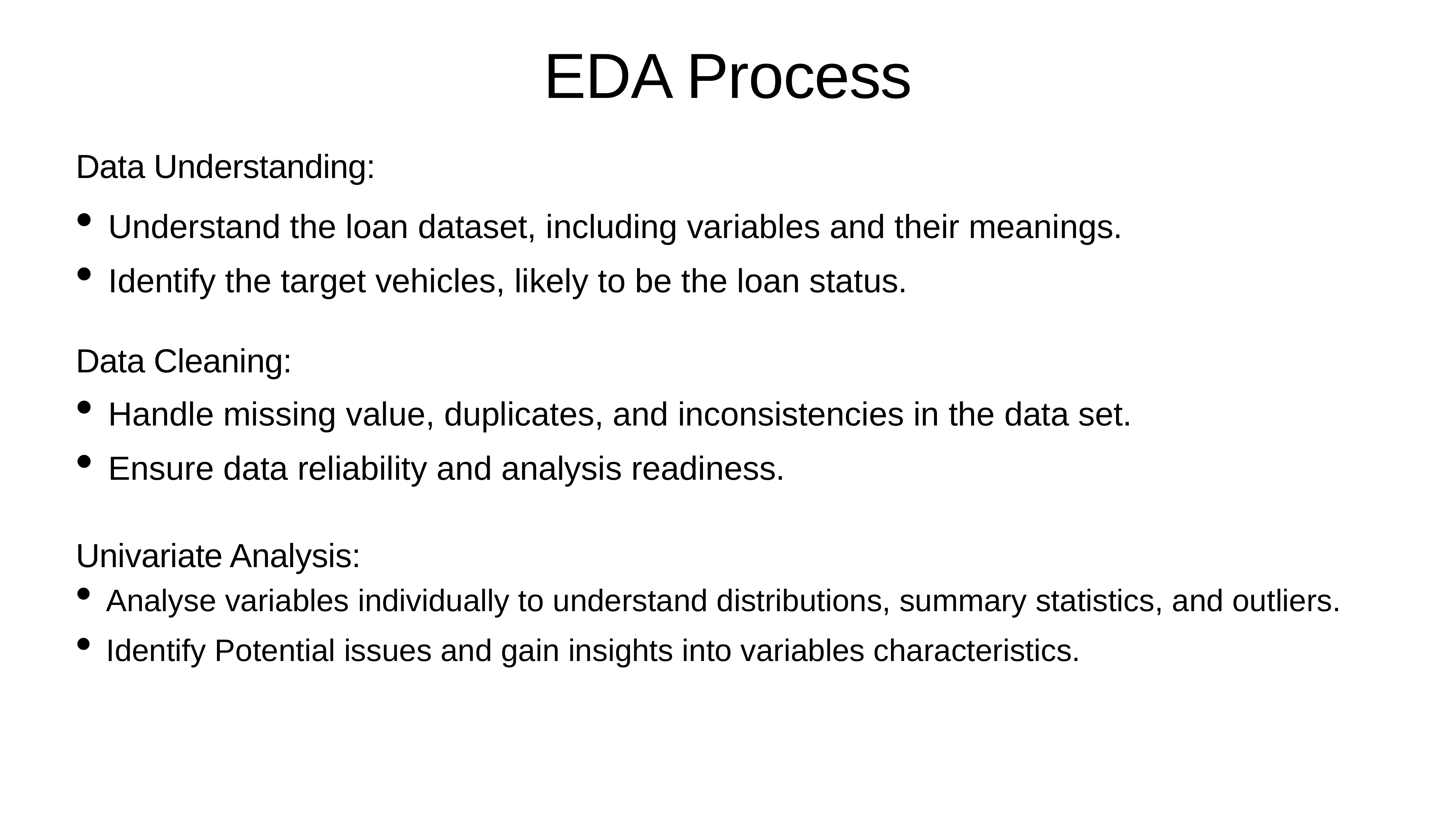

# EDA Process
Data Understanding:
Understand the loan dataset, including variables and their meanings.
Identify the target vehicles, likely to be the loan status.
Data Cleaning:
Handle missing value, duplicates, and inconsistencies in the data set.
Ensure data reliability and analysis readiness.
Univariate Analysis:
Analyse variables individually to understand distributions, summary statistics, and outliers.
Identify Potential issues and gain insights into variables characteristics.